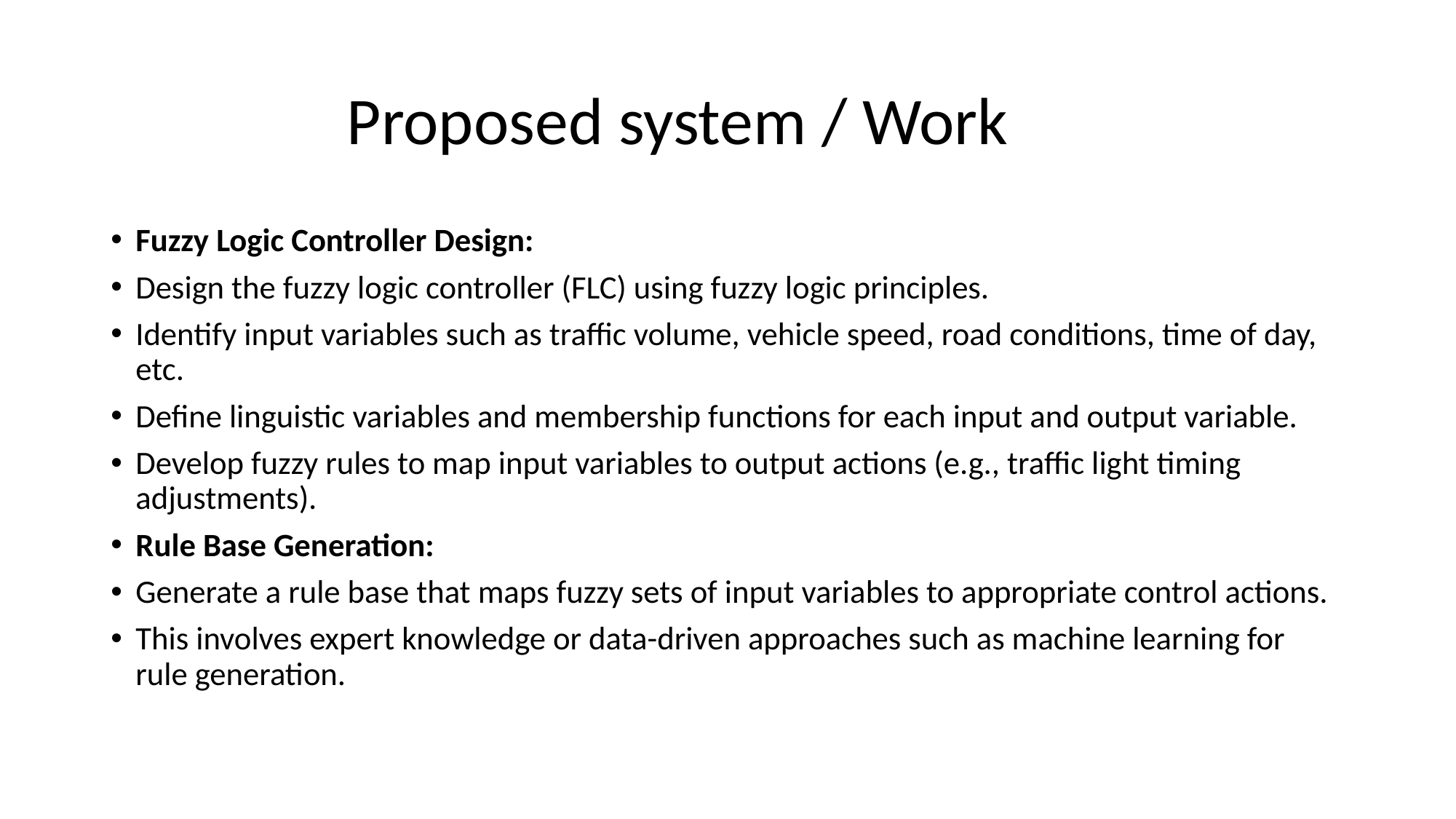

# Proposed system / Work
Fuzzy Logic Controller Design:
Design the fuzzy logic controller (FLC) using fuzzy logic principles.
Identify input variables such as traffic volume, vehicle speed, road conditions, time of day, etc.
Define linguistic variables and membership functions for each input and output variable.
Develop fuzzy rules to map input variables to output actions (e.g., traffic light timing adjustments).
Rule Base Generation:
Generate a rule base that maps fuzzy sets of input variables to appropriate control actions.
This involves expert knowledge or data-driven approaches such as machine learning for rule generation.